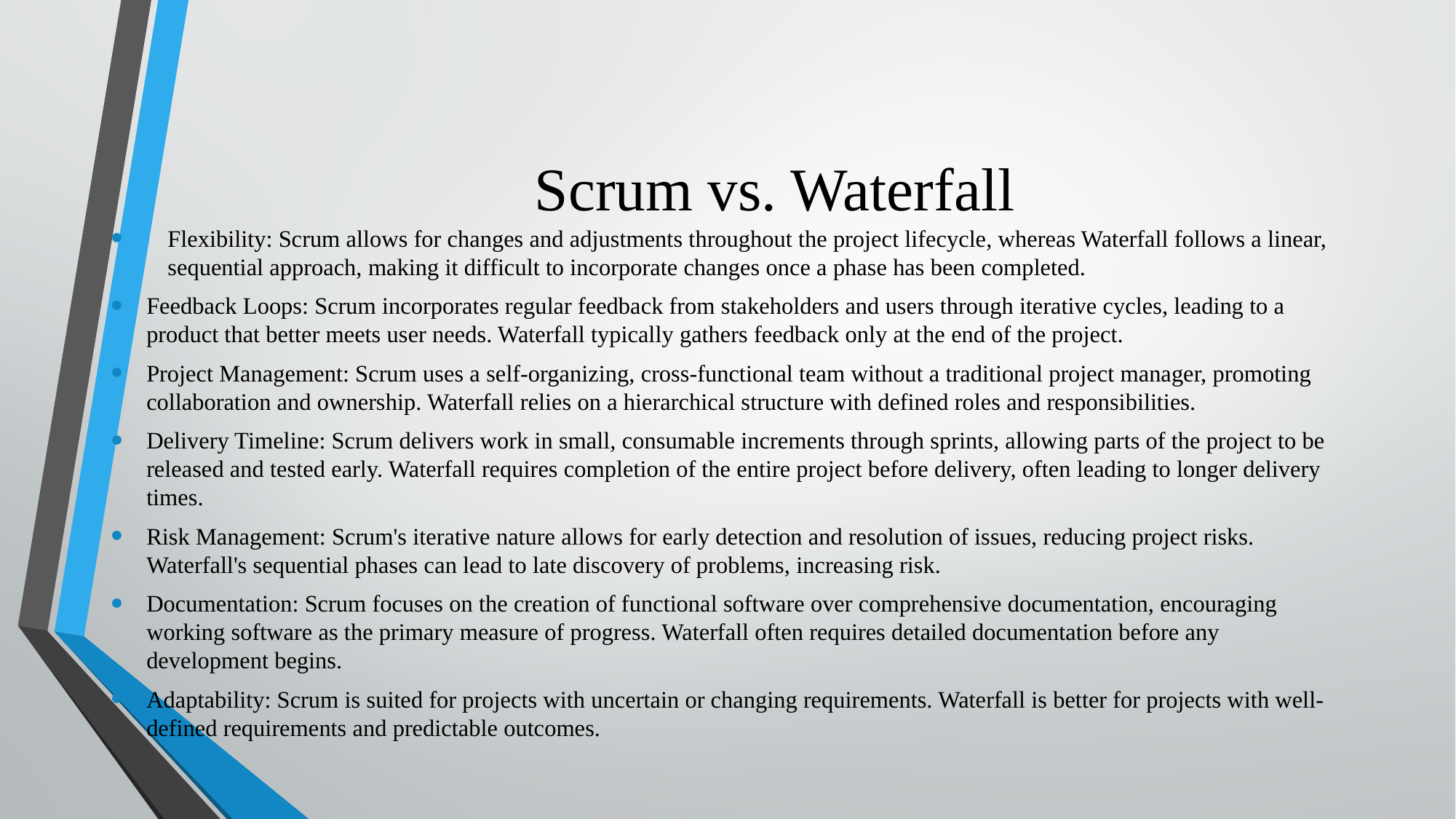

# Scrum vs. Waterfall
Flexibility: Scrum allows for changes and adjustments throughout the project lifecycle, whereas Waterfall follows a linear, sequential approach, making it difficult to incorporate changes once a phase has been completed.
Feedback Loops: Scrum incorporates regular feedback from stakeholders and users through iterative cycles, leading to a product that better meets user needs. Waterfall typically gathers feedback only at the end of the project.
Project Management: Scrum uses a self-organizing, cross-functional team without a traditional project manager, promoting collaboration and ownership. Waterfall relies on a hierarchical structure with defined roles and responsibilities.
Delivery Timeline: Scrum delivers work in small, consumable increments through sprints, allowing parts of the project to be released and tested early. Waterfall requires completion of the entire project before delivery, often leading to longer delivery times.
Risk Management: Scrum's iterative nature allows for early detection and resolution of issues, reducing project risks. Waterfall's sequential phases can lead to late discovery of problems, increasing risk.
Documentation: Scrum focuses on the creation of functional software over comprehensive documentation, encouraging working software as the primary measure of progress. Waterfall often requires detailed documentation before any development begins.
Adaptability: Scrum is suited for projects with uncertain or changing requirements. Waterfall is better for projects with well-defined requirements and predictable outcomes.